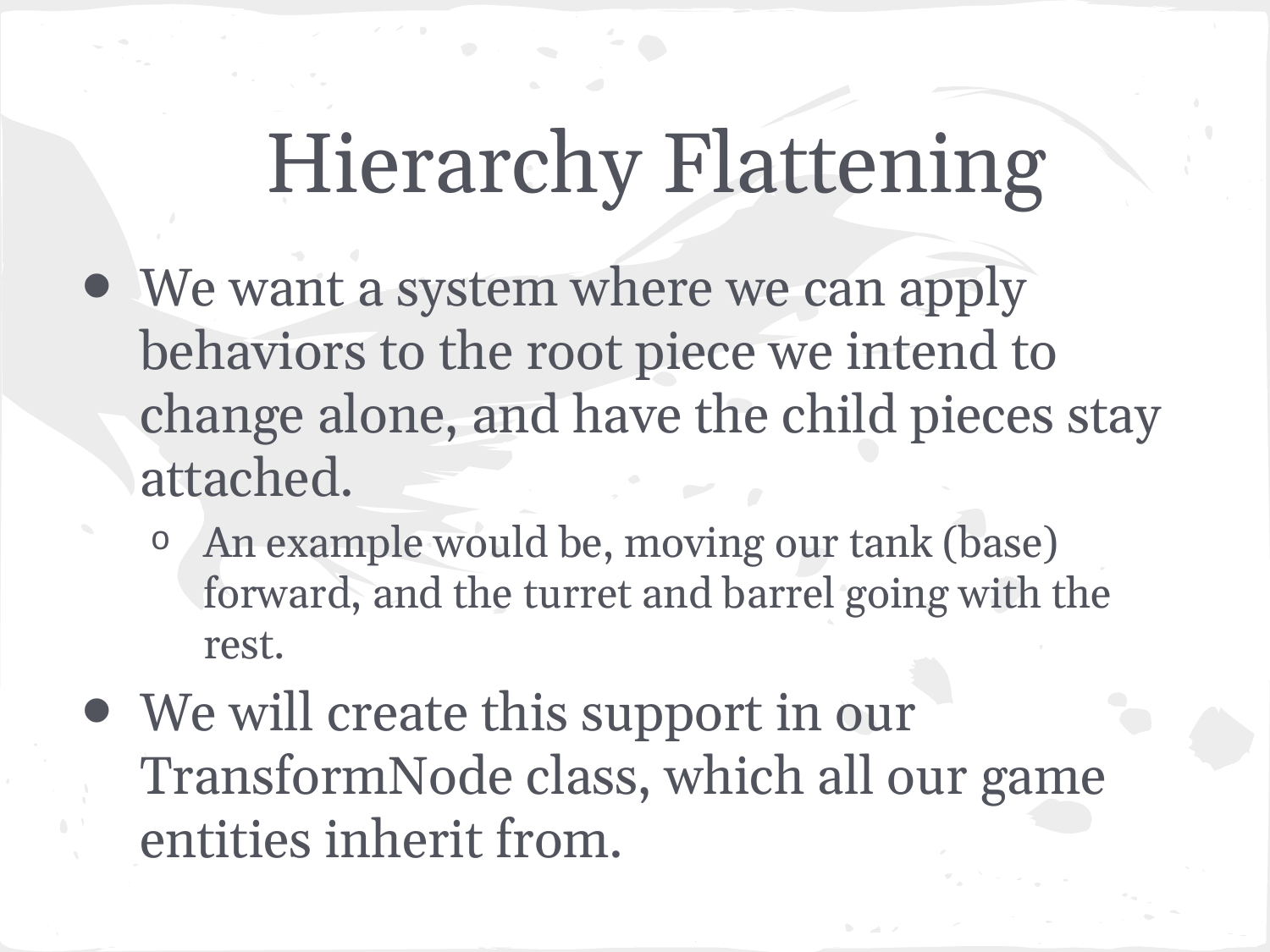

# Hierarchy Flattening
We want a system where we can apply behaviors to the root piece we intend to change alone, and have the child pieces stay attached.
An example would be, moving our tank (base) forward, and the turret and barrel going with the rest.
We will create this support in our TransformNode class, which all our game entities inherit from.